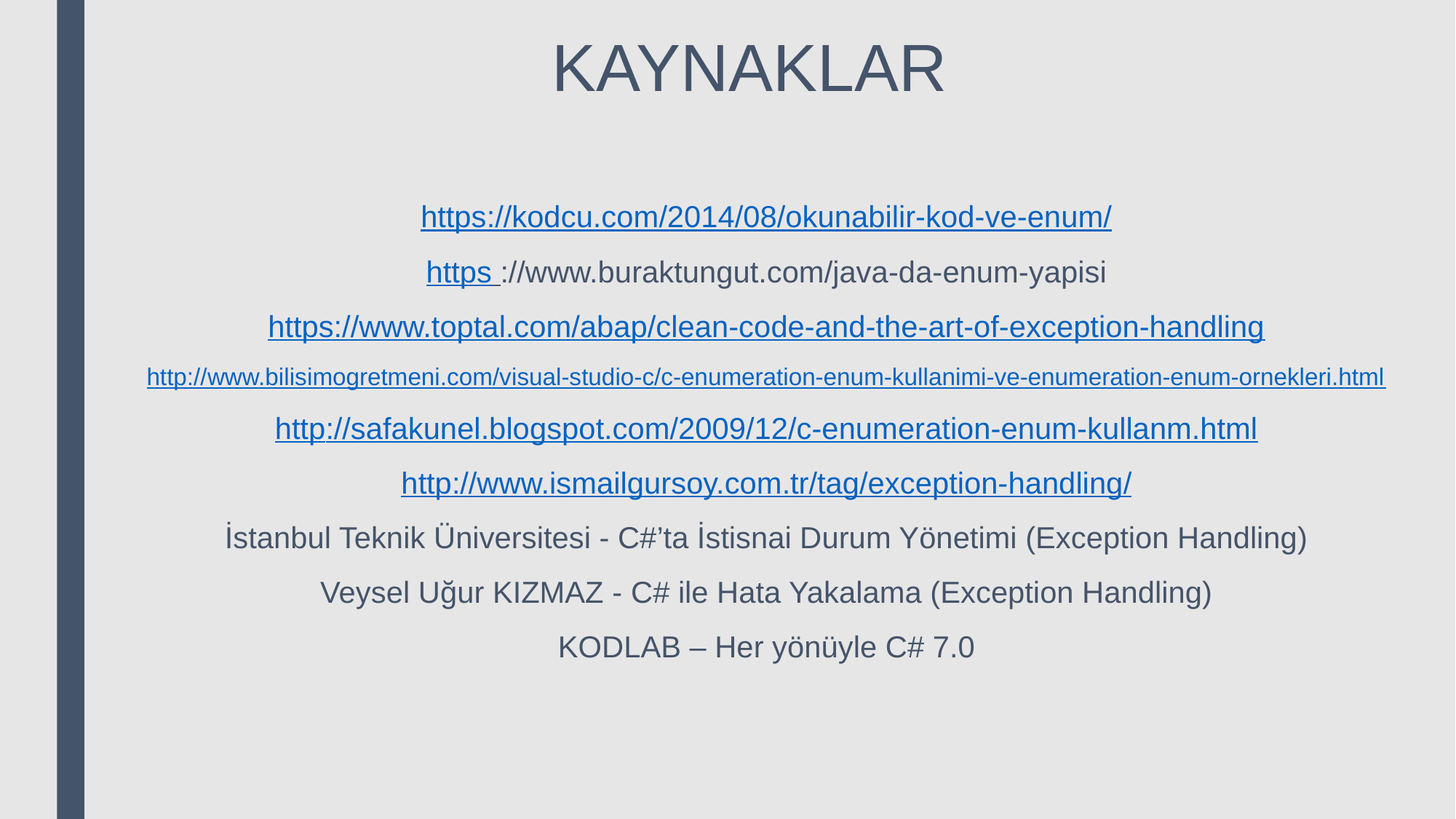

# KAYNAKLAR

https://kodcu.com/2014/08/okunabilir-kod-ve-enum/
https ://www.buraktungut.com/java-da-enum-yapisi
https://www.toptal.com/abap/clean-code-and-the-art-of-exception-handling
http://www.bilisimogretmeni.com/visual-studio-c/c-enumeration-enum-kullanimi-ve-enumeration-enum-ornekleri.html
http://safakunel.blogspot.com/2009/12/c-enumeration-enum-kullanm.html
http://www.ismailgursoy.com.tr/tag/exception-handling/
İstanbul Teknik Üniversitesi - C#’ta İstisnai Durum Yönetimi (Exception Handling)
Veysel Uğur KIZMAZ - C# ile Hata Yakalama (Exception Handling)
KODLAB – Her yönüyle C# 7.0